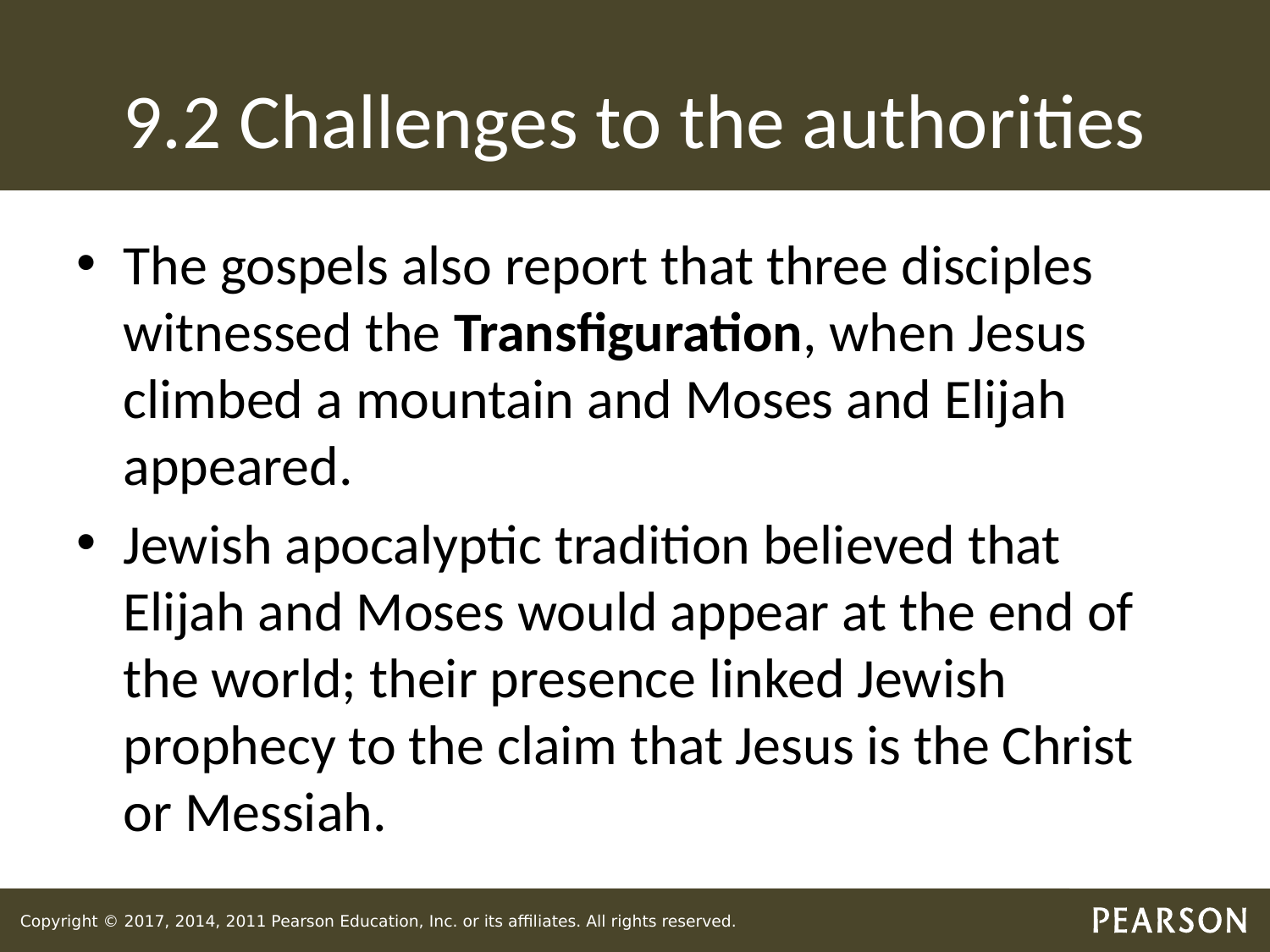

# 9.2 Challenges to the authorities
The gospels also report that three disciples witnessed the Transfiguration, when Jesus climbed a mountain and Moses and Elijah appeared.
Jewish apocalyptic tradition believed that Elijah and Moses would appear at the end of the world; their presence linked Jewish prophecy to the claim that Jesus is the Christ or Messiah.